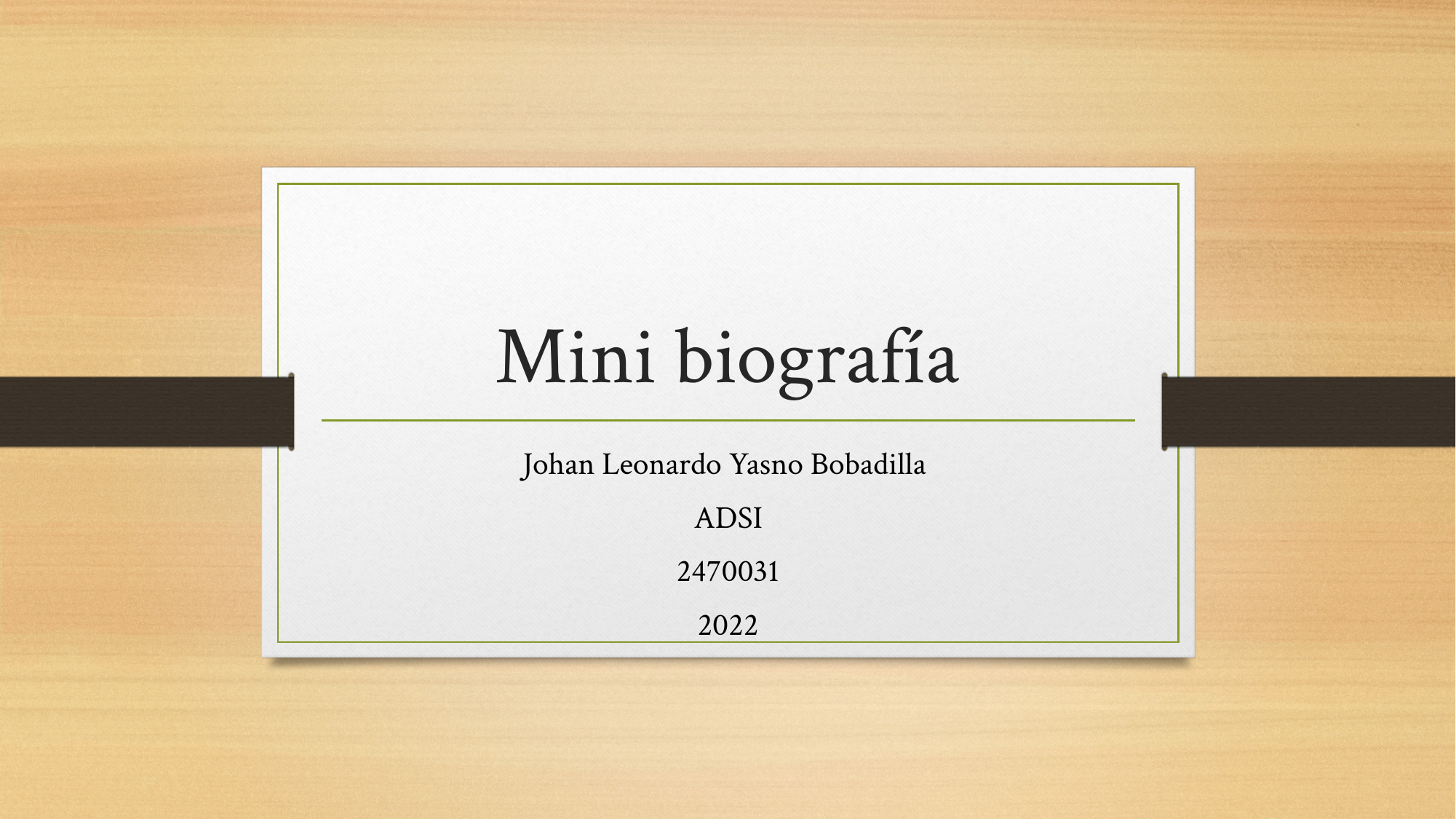

# Mini biografía
Johan Leonardo Yasno Bobadilla
ADSI
2470031
2022